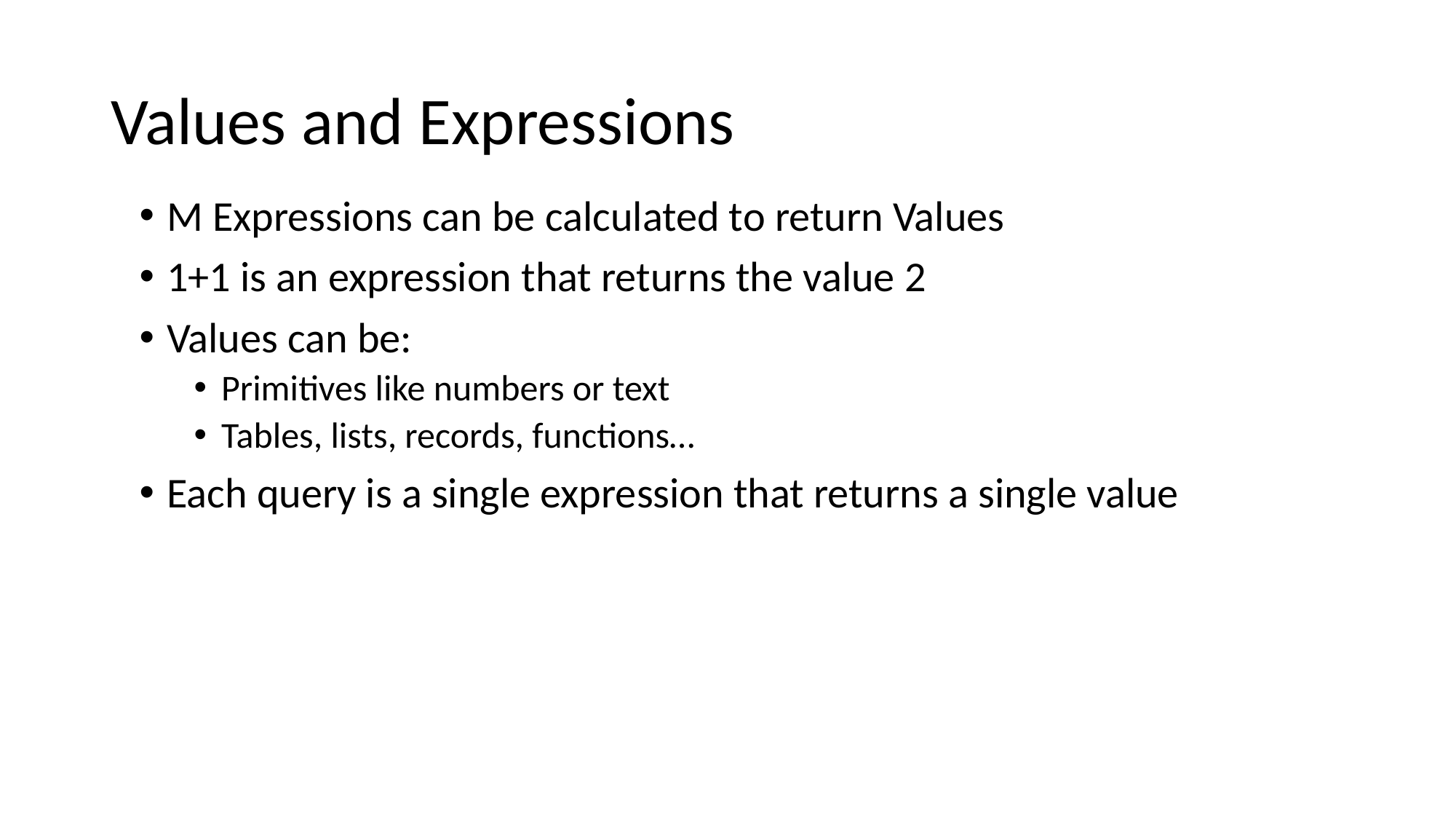

# Values and Expressions
M Expressions can be calculated to return Values
1+1 is an expression that returns the value 2
Values can be:
Primitives like numbers or text
Tables, lists, records, functions…
Each query is a single expression that returns a single value